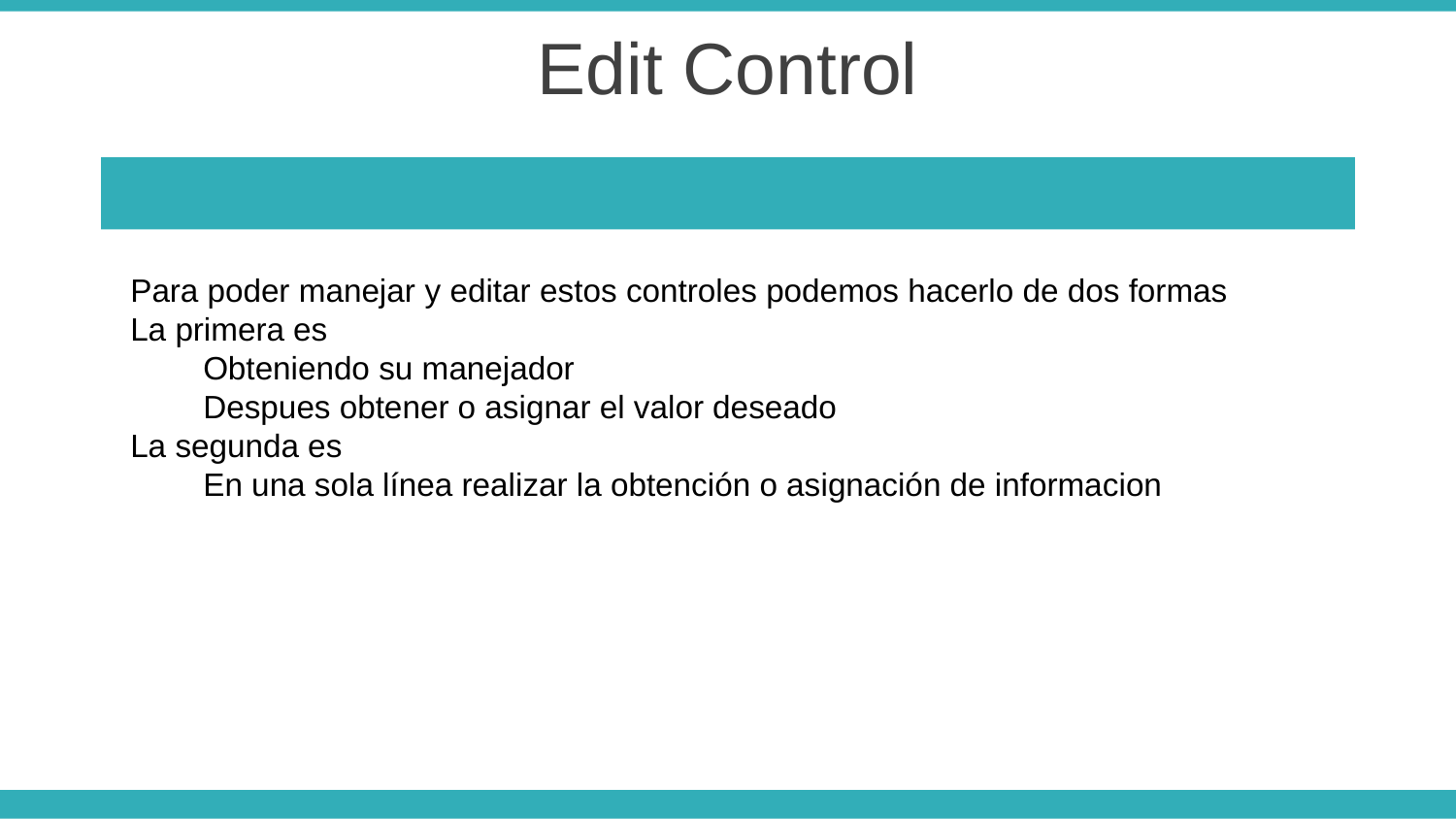

Edit Control

Para poder manejar y editar estos controles podemos hacerlo de dos formas
La primera es
Obteniendo su manejador
Despues obtener o asignar el valor deseado
La segunda es
En una sola línea realizar la obtención o asignación de informacion